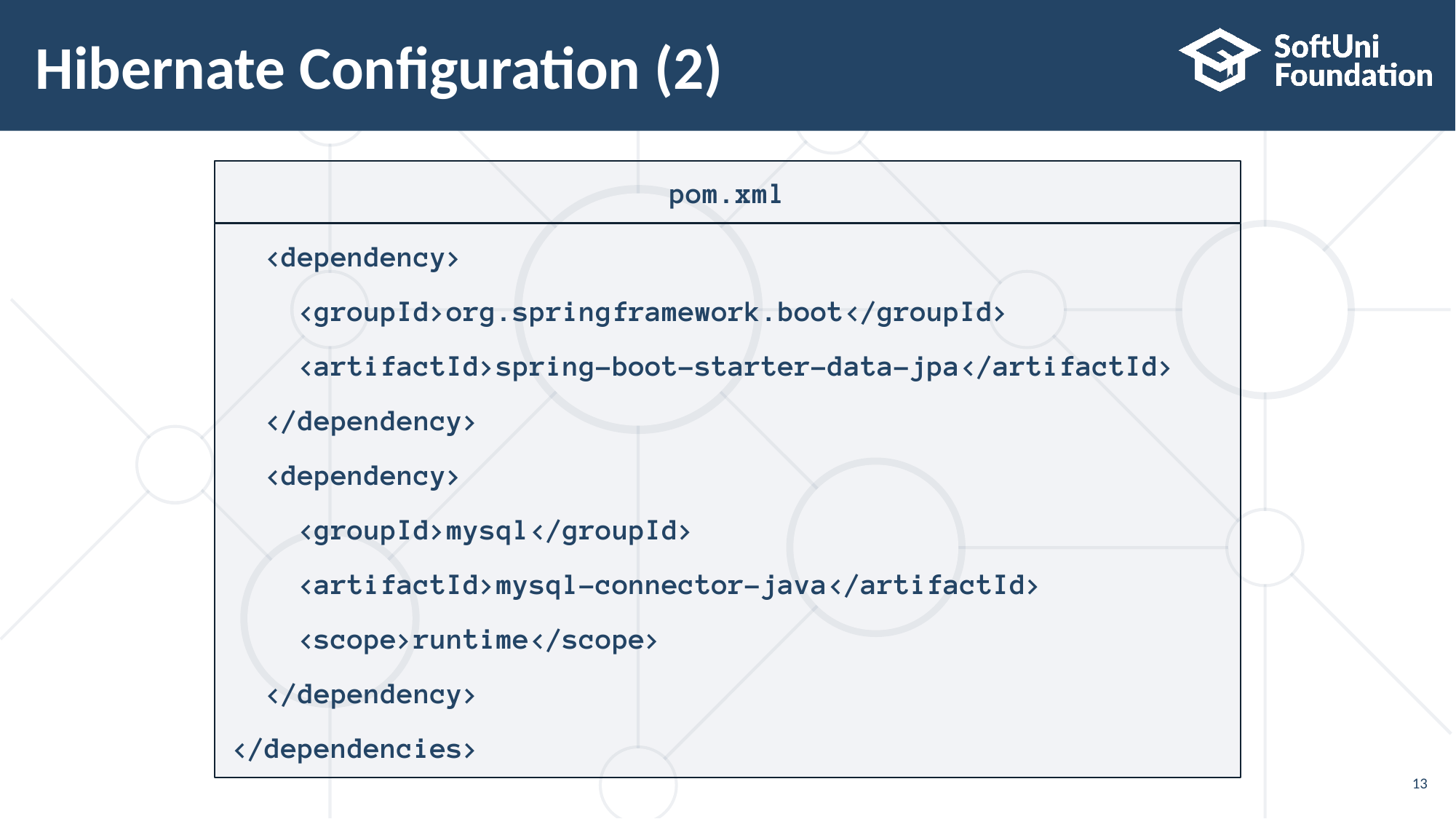

# Hibernate Configuration (2)
pom.xml
  <dependency>
    <groupId>org.springframework.boot</groupId>
    <artifactId>spring-boot-starter-data-jpa</artifactId>
  </dependency>
  <dependency>
    <groupId>mysql</groupId>
    <artifactId>mysql-connector-java</artifactId>
    <scope>runtime</scope>
  </dependency>
</dependencies>
13